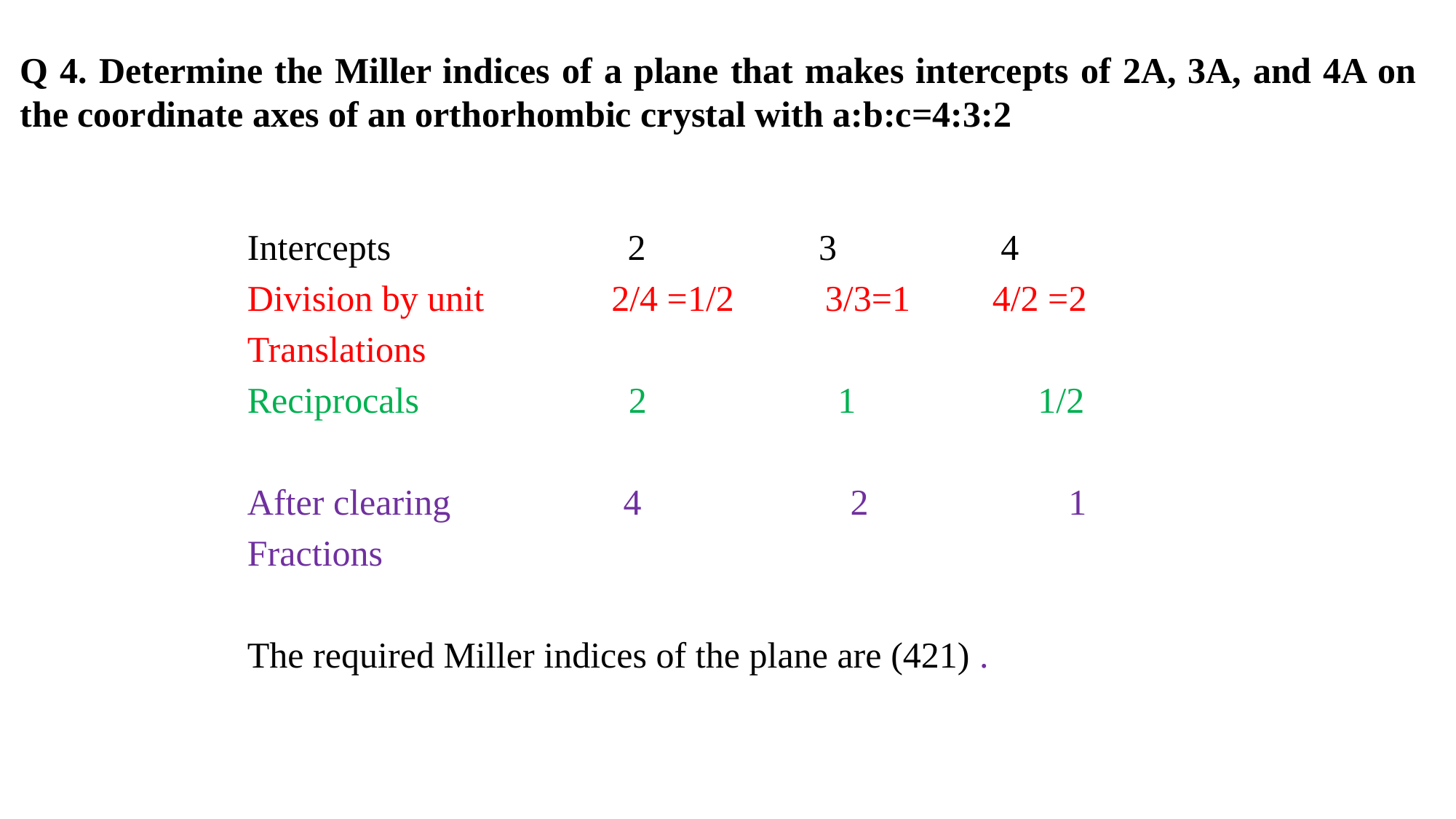

# Q 4. Determine the Miller indices of a plane that makes intercepts of 2A, 3A, and 4A on the coordinate axes of an orthorhombic crystal with a:b:c=4:3:2
Intercepts                          2                   3                  4
Division by unit              2/4 =1/2          3/3=1         4/2 =2
Translations
Reciprocals                       2                     1                    1/2

After clearing                   4                       2                      1
Fractions

The required Miller indices of the plane are (421) .